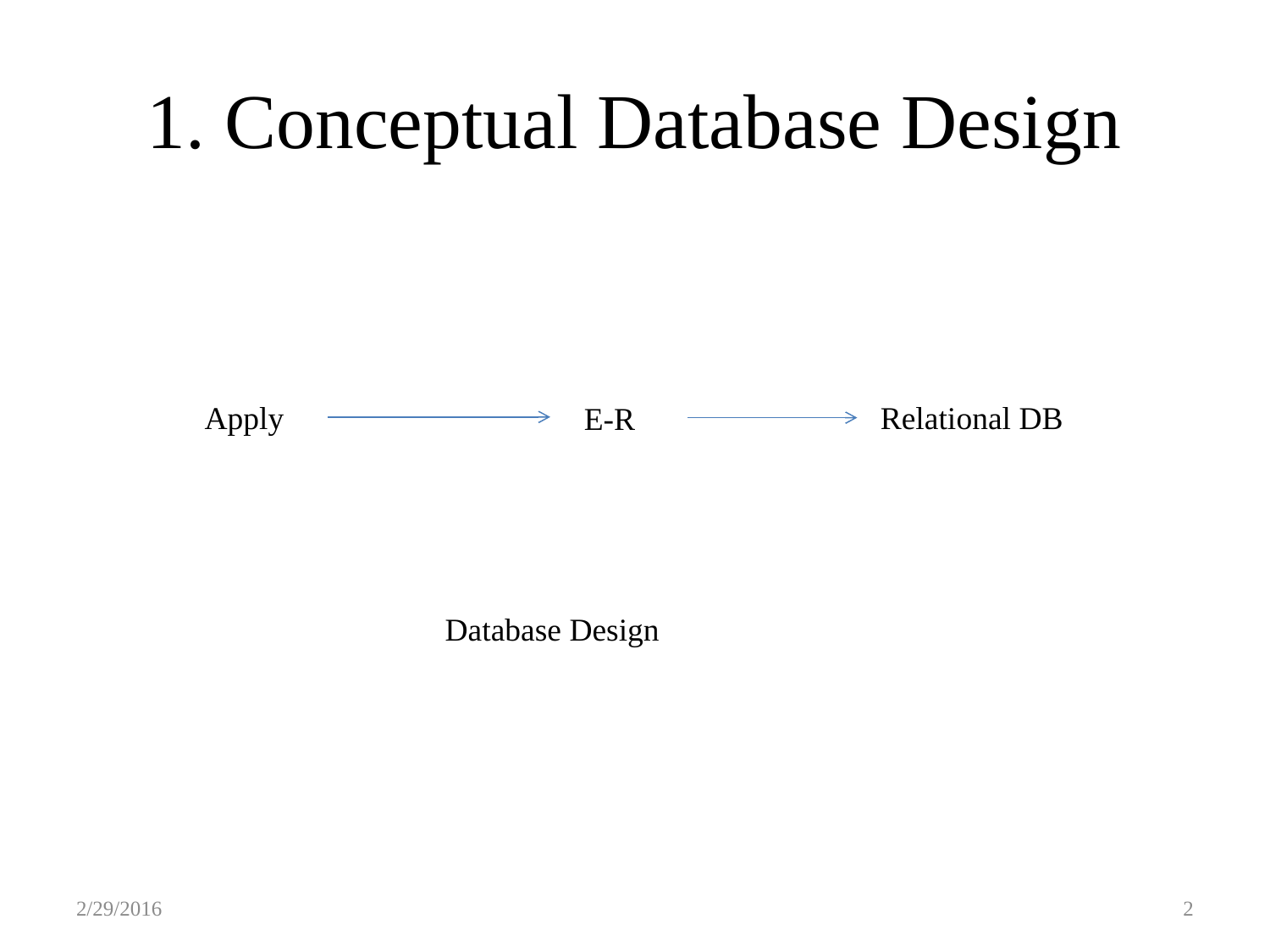

# 1. Conceptual Database Design

Apply
Relational DB
E-R
Database Design
2/29/2016
2